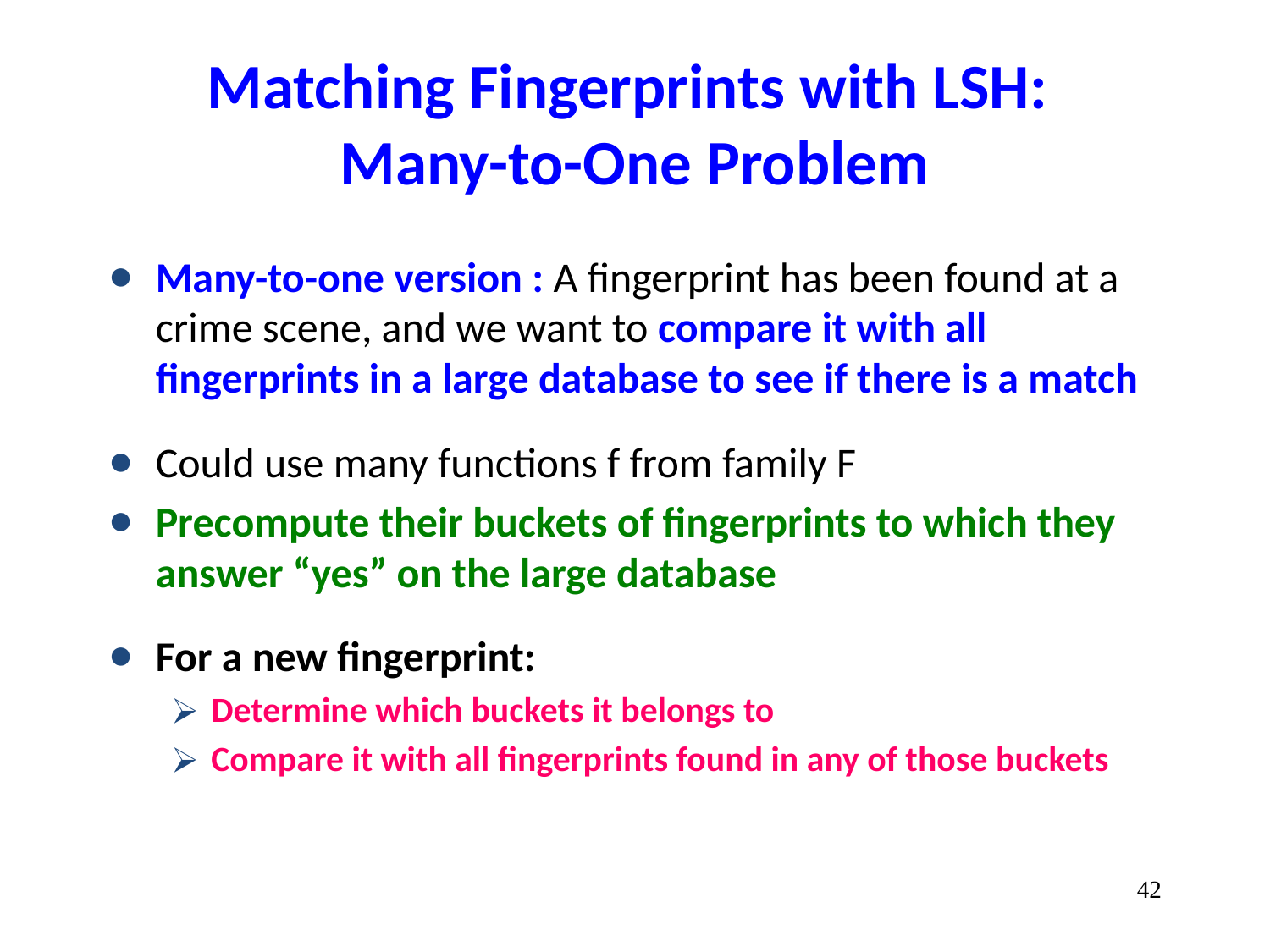

# Matching Fingerprints with LSH: Many-to-One Problem
Many-to-one version : A fingerprint has been found at a crime scene, and we want to compare it with all fingerprints in a large database to see if there is a match

Could use many functions f from family F
Precompute their buckets of fingerprints to which they answer “yes” on the large database

For a new fingerprint:
Determine which buckets it belongs to
Compare it with all fingerprints found in any of those buckets

42